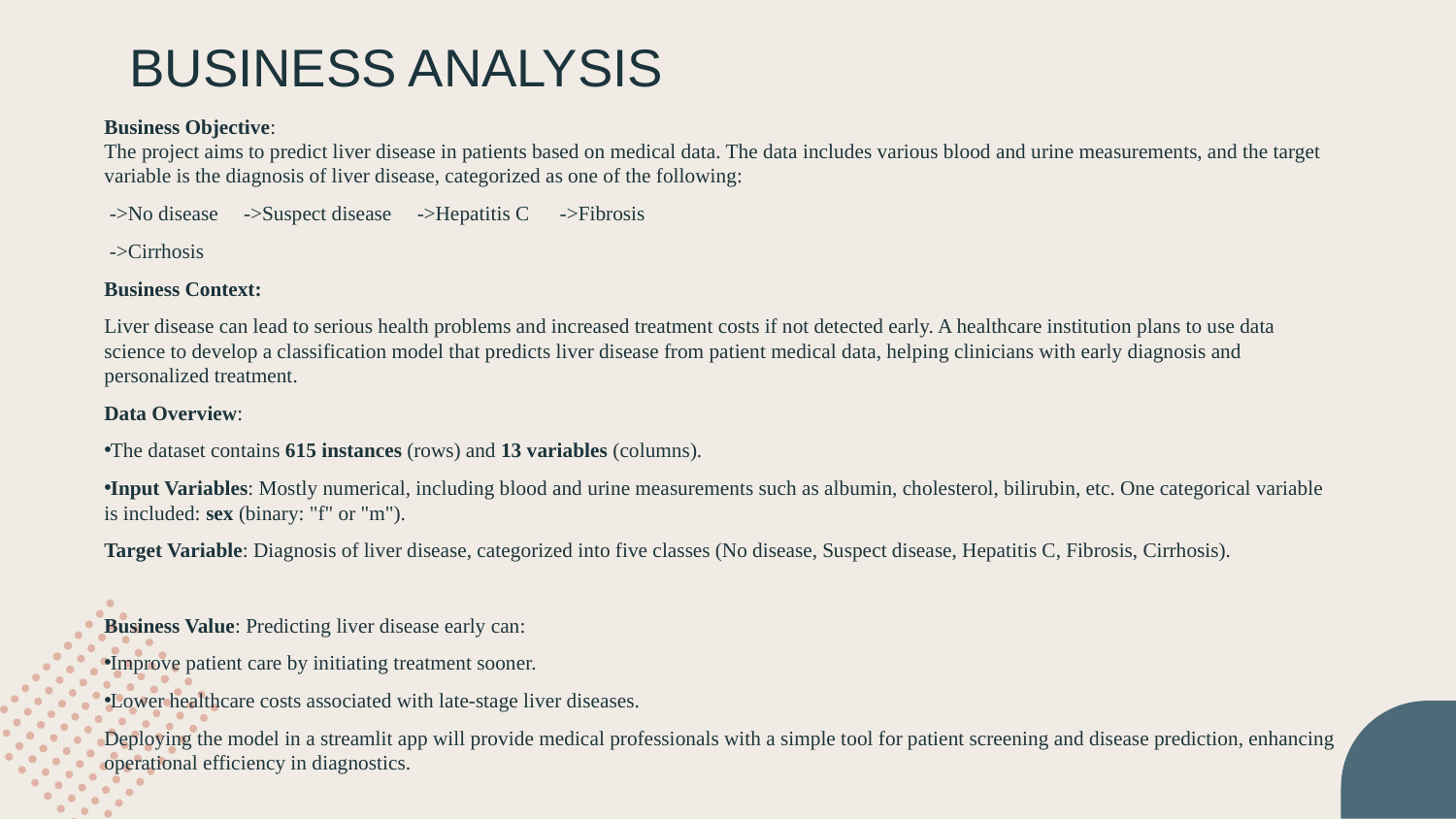

# BUSINESS ANALYSIS
Business Objective:
The project aims to predict liver disease in patients based on medical data. The data includes various blood and urine measurements, and the target variable is the diagnosis of liver disease, categorized as one of the following:
 ->No disease     ->Suspect disease     ->Hepatitis C      ->Fibrosis
 ->Cirrhosis
Business Context:
Liver disease can lead to serious health problems and increased treatment costs if not detected early. A healthcare institution plans to use data science to develop a classification model that predicts liver disease from patient medical data, helping clinicians with early diagnosis and personalized treatment.
Data Overview:
The dataset contains 615 instances (rows) and 13 variables (columns).
Input Variables: Mostly numerical, including blood and urine measurements such as albumin, cholesterol, bilirubin, etc. One categorical variable is included: sex (binary: "f" or "m").
Target Variable: Diagnosis of liver disease, categorized into five classes (No disease, Suspect disease, Hepatitis C, Fibrosis, Cirrhosis).

Business Value: Predicting liver disease early can:
Improve patient care by initiating treatment sooner.
Lower healthcare costs associated with late-stage liver diseases.
Deploying the model in a streamlit app will provide medical professionals with a simple tool for patient screening and disease prediction, enhancing operational efficiency in diagnostics.